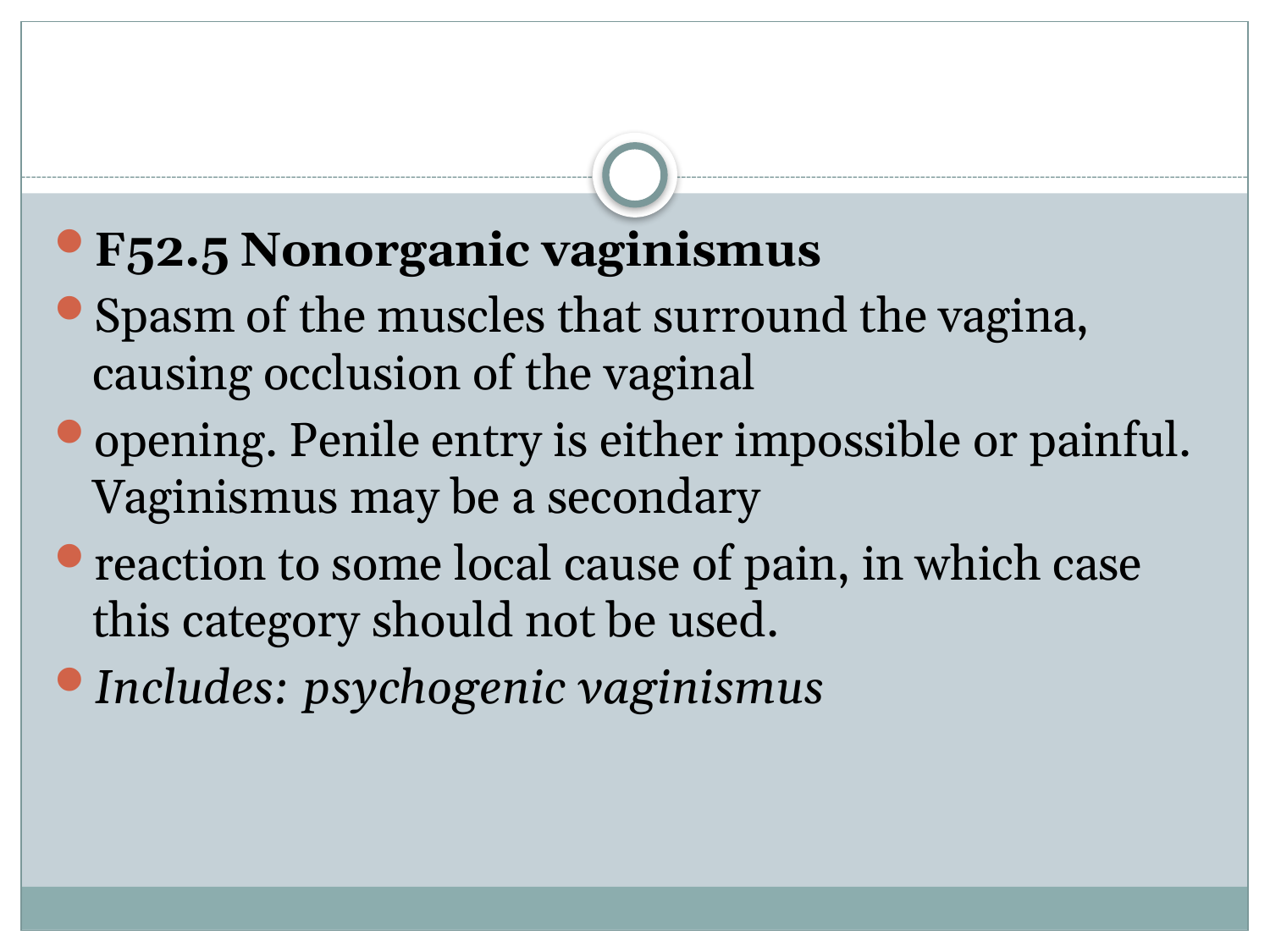

#
F52.5 Nonorganic vaginismus
Spasm of the muscles that surround the vagina, causing occlusion of the vaginal
opening. Penile entry is either impossible or painful. Vaginismus may be a secondary
reaction to some local cause of pain, in which case this category should not be used.
Includes: psychogenic vaginismus